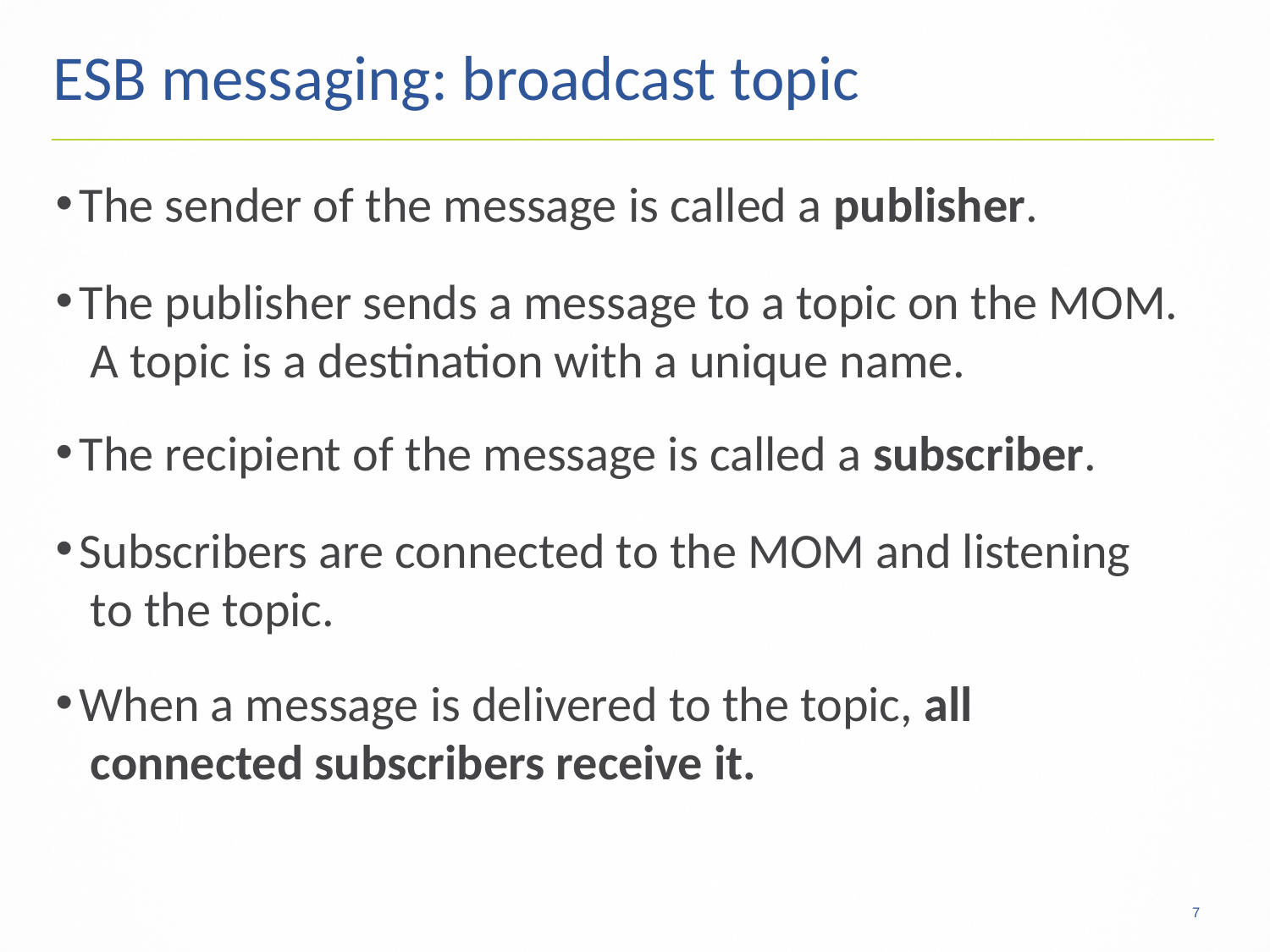

# ESB messaging: broadcast topic

The sender of the message is called a publisher.
The publisher sends a message to a topic on the MOM.  A topic is a destination with a unique name.
The recipient of the message is called a subscriber.
Subscribers are connected to the MOM and listening  to the topic.
When a message is delivered to the topic, all  connected subscribers receive it.
7